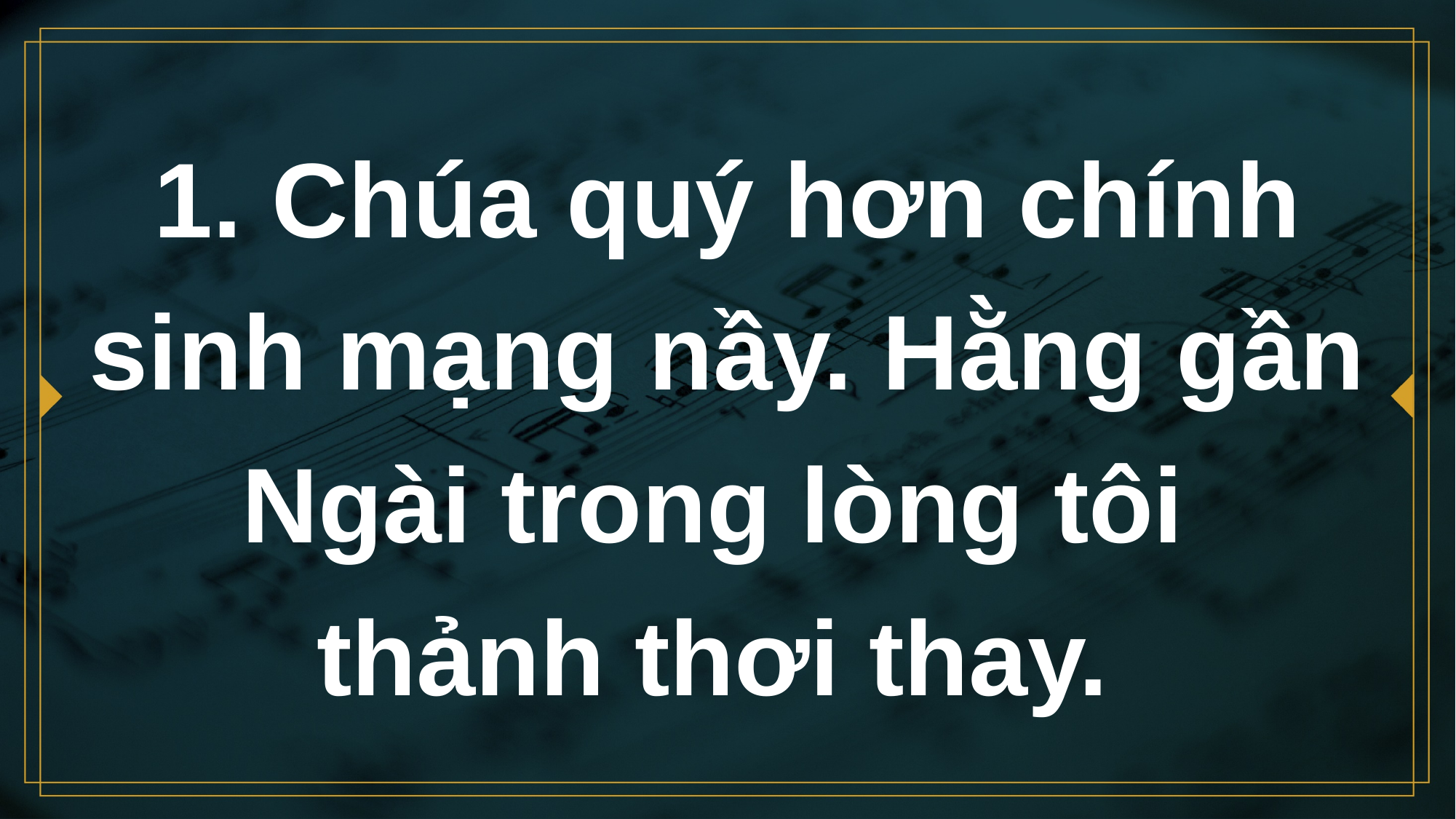

# 1. Chúa quý hơn chính sinh mạng nầy. Hằng gần Ngài trong lòng tôi thảnh thơi thay.